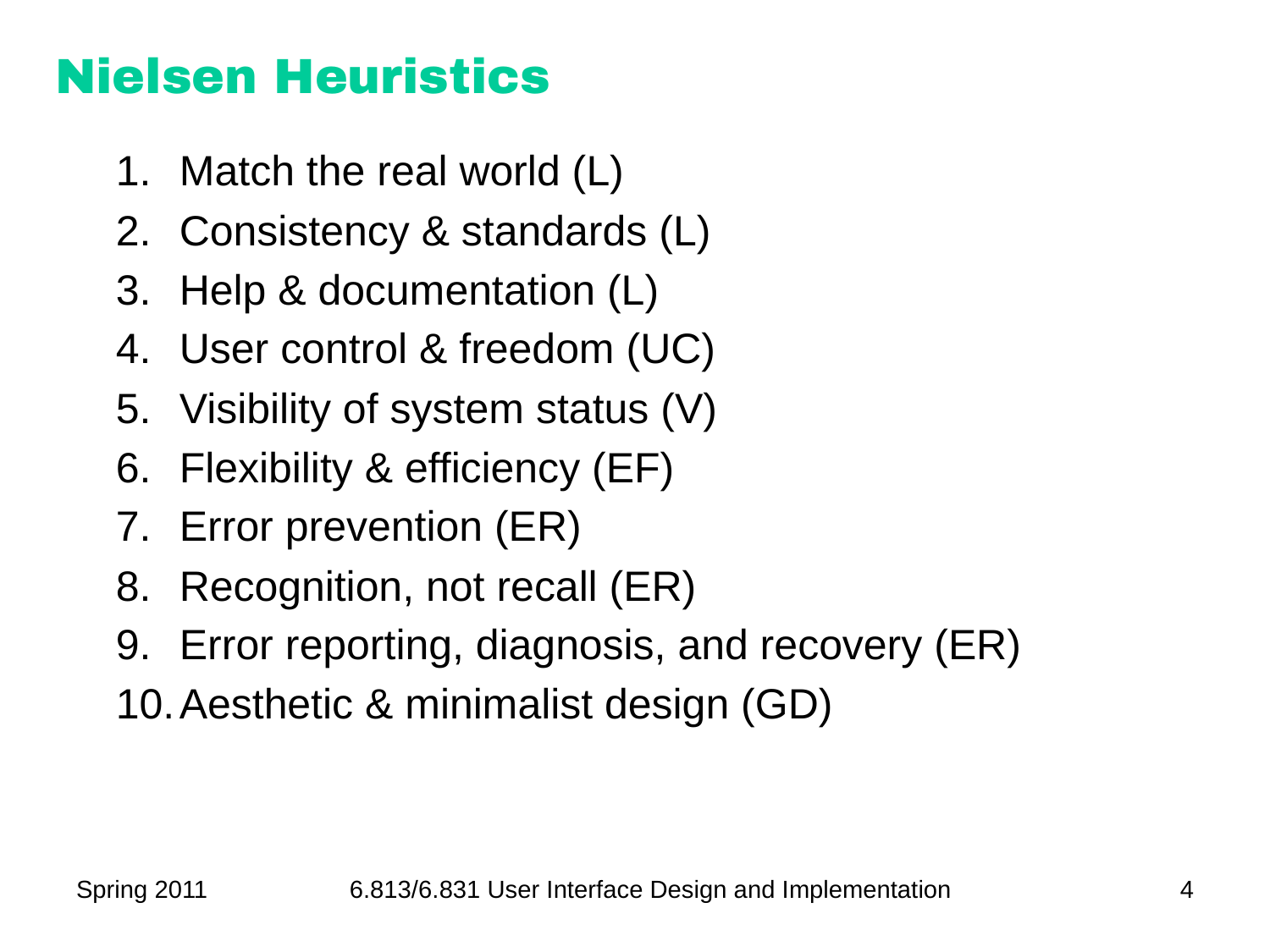

# Nielsen Heuristics
Match the real world (L)
Consistency & standards (L)
Help & documentation (L)
User control & freedom (UC)
Visibility of system status (V)
Flexibility & efficiency (EF)
Error prevention (ER)
Recognition, not recall (ER)
Error reporting, diagnosis, and recovery (ER)
Aesthetic & minimalist design (GD)
Spring 2011
6.813/6.831 User Interface Design and Implementation
4